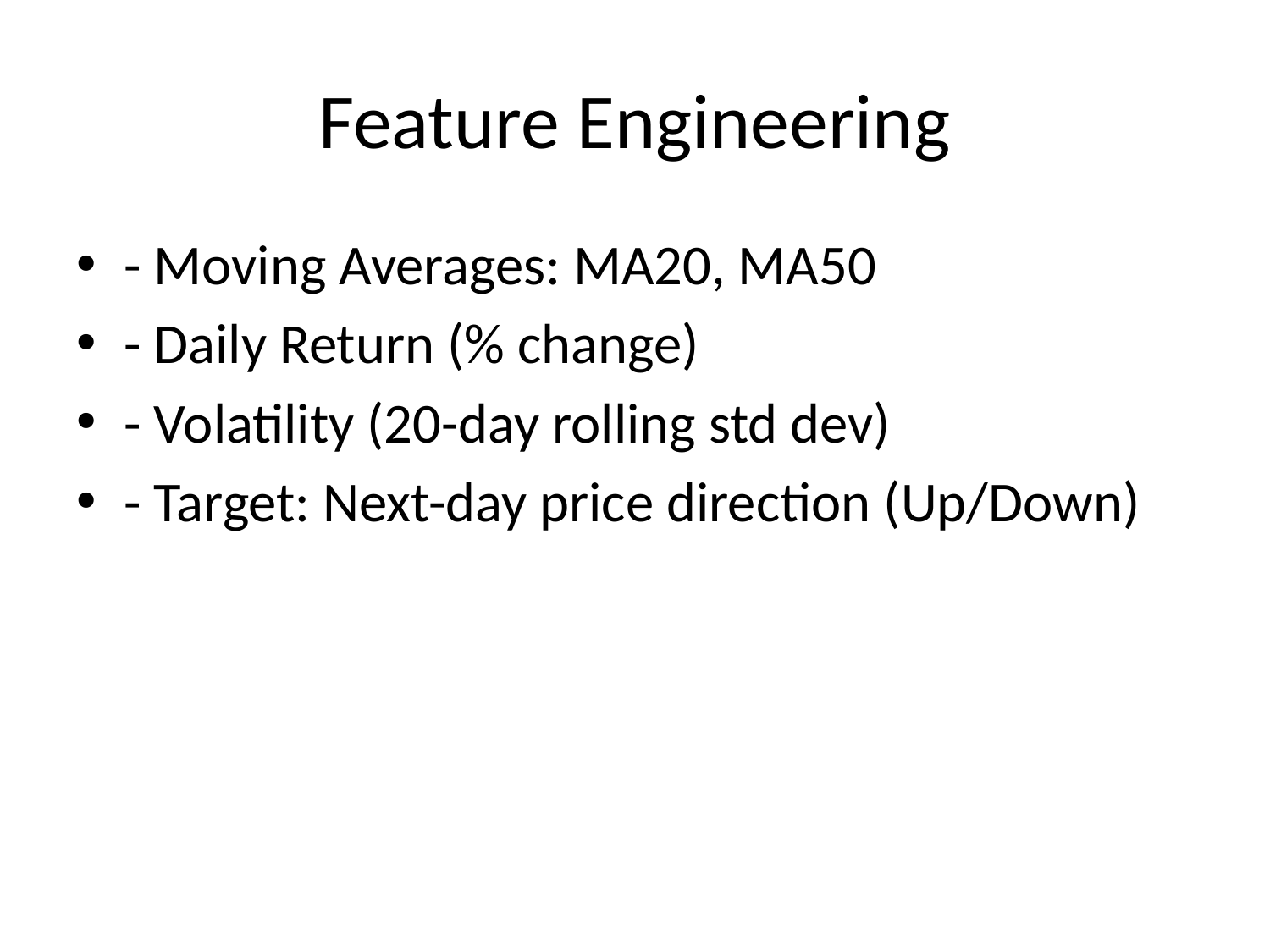

# Feature Engineering
- Moving Averages: MA20, MA50
- Daily Return (% change)
- Volatility (20-day rolling std dev)
- Target: Next-day price direction (Up/Down)